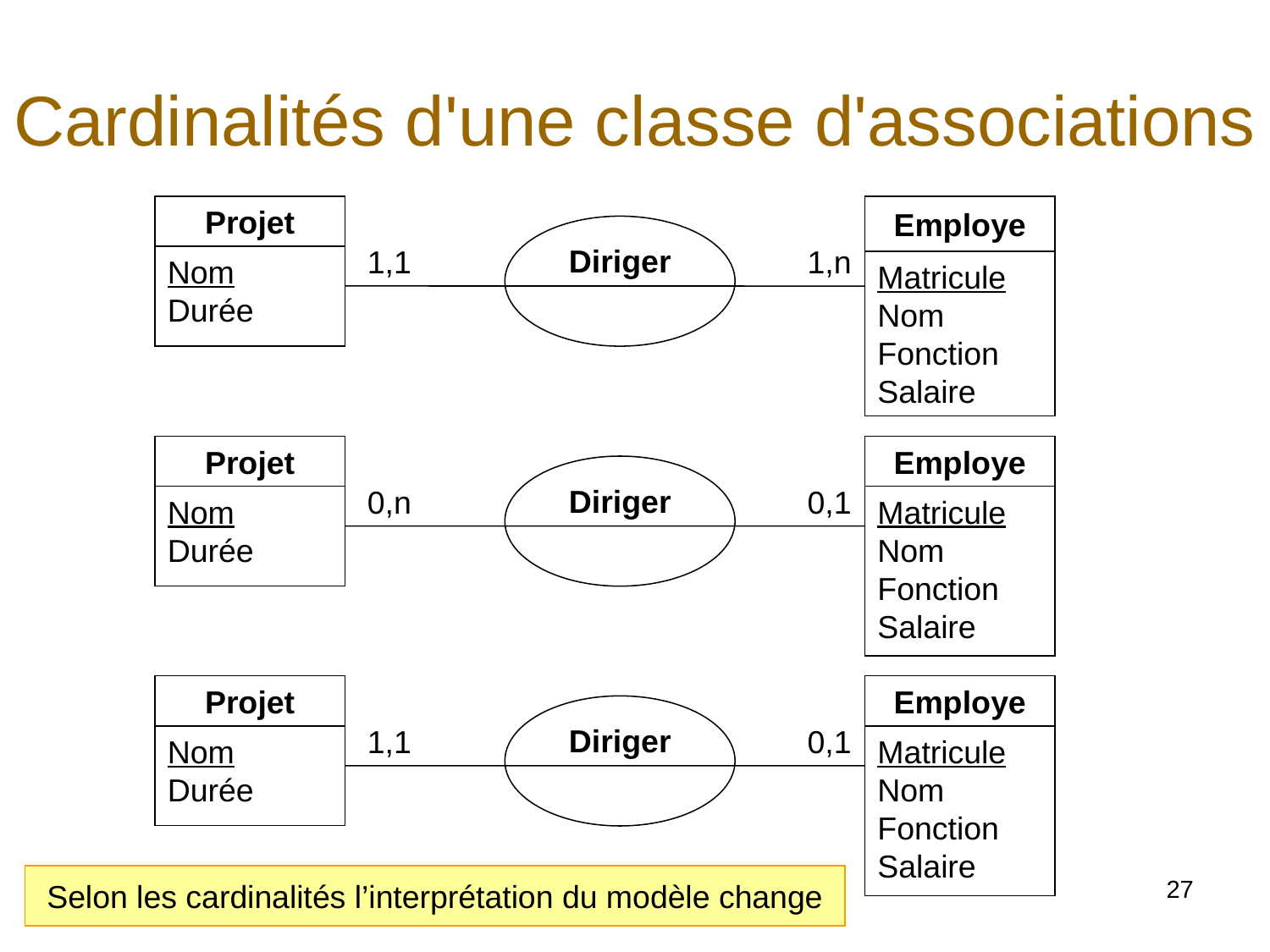

# Cardinalités d'une classe d'associations
Projet
Nom
Durée
Employe
Matricule
Nom
Fonction
Salaire
Diriger
1,1
1,n

Projet
Nom
Durée
Employe
Matricule
Nom
Fonction
Salaire
Diriger
0,n
0,1

Employe
Matricule
Nom
Fonction
Salaire
Projet
Nom
Durée
Diriger
1,1
0,1

Selon les cardinalités l’interprétation du modèle change
27